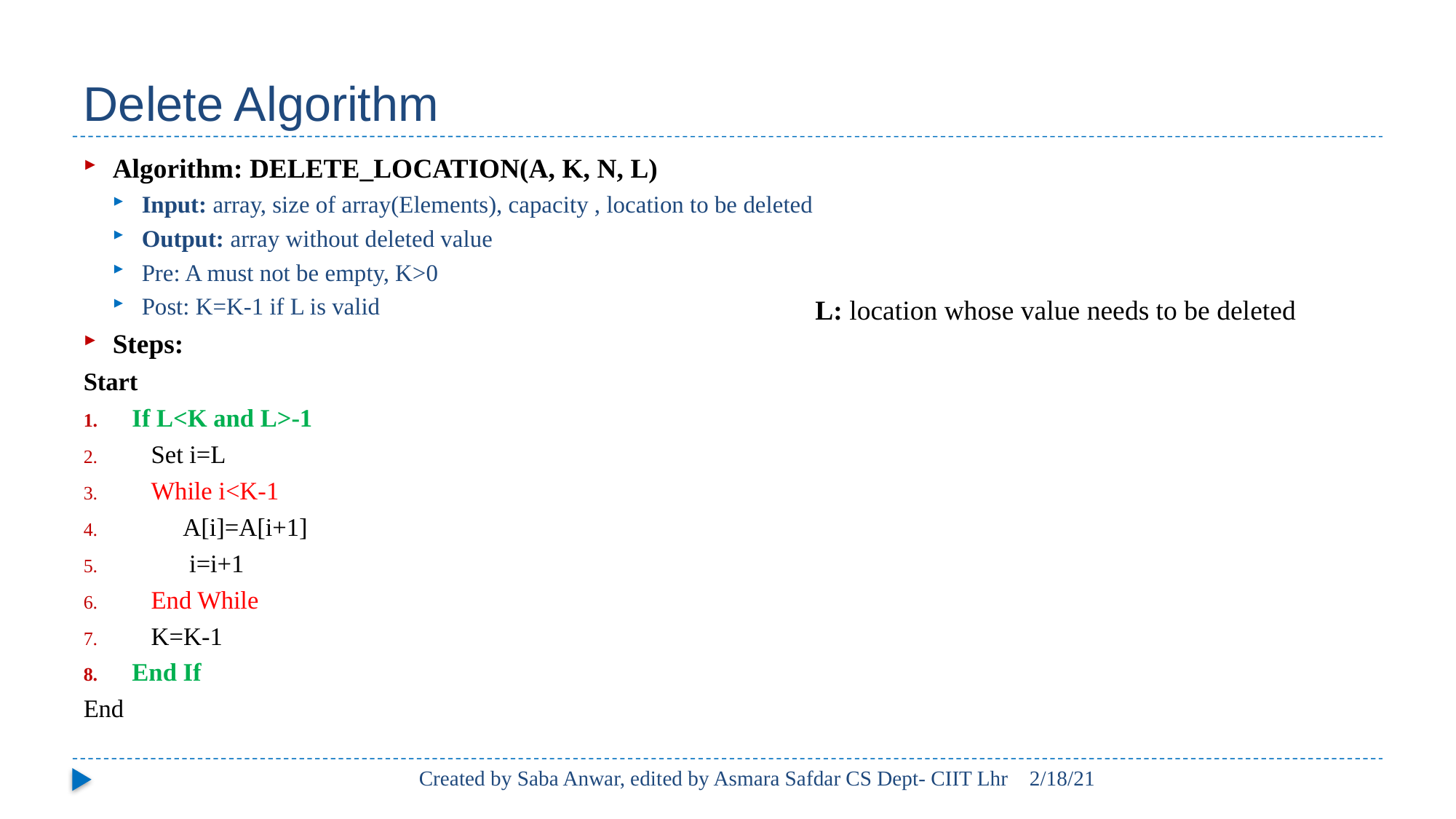

# Delete Algorithm
Algorithm: DELETE_LOCATION(A, K, N, L)
Input: array, size of array(Elements), capacity , location to be deleted
Output: array without deleted value
Pre: A must not be empty, K>0
Post: K=K-1 if L is valid
Steps:
Start
If L<K and L>-1
   Set i=L
   While i<K-1
        A[i]=A[i+1]
         i=i+1
   End While
   K=K-1
End If
End
L: location whose value needs to be deleted
Created by Saba Anwar, edited by Asmara Safdar CS Dept- CIIT Lhr
2/18/21